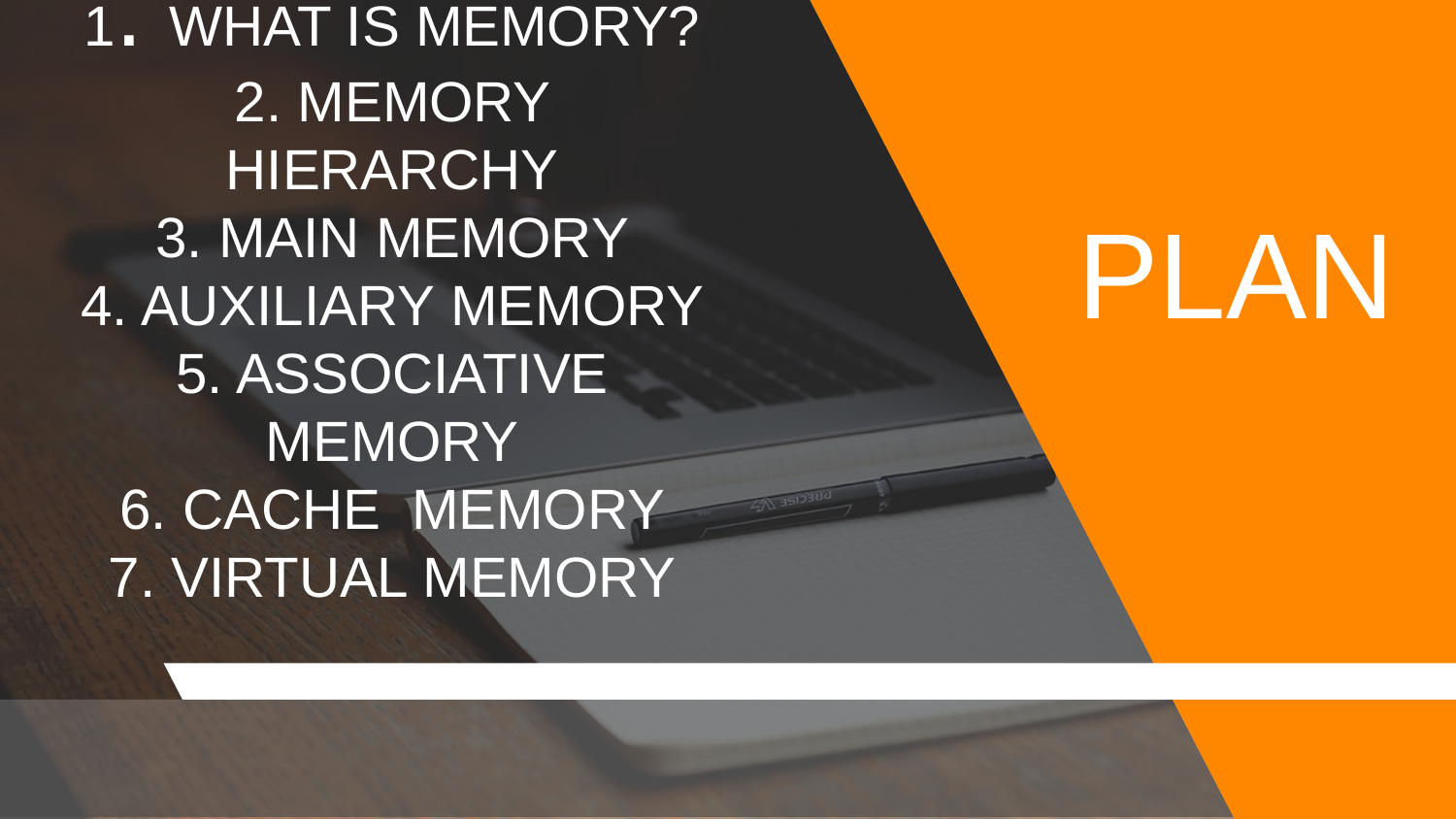

# 1. WHAT IS MEMORY? 2. MEMORY HIERARCHY 3. MAIN MEMORY 4. AUXILIARY MEMORY 5. ASSOCIATIVE MEMORY 6. CACHE  MEMORY 7. VIRTUAL MEMORY
PLAN